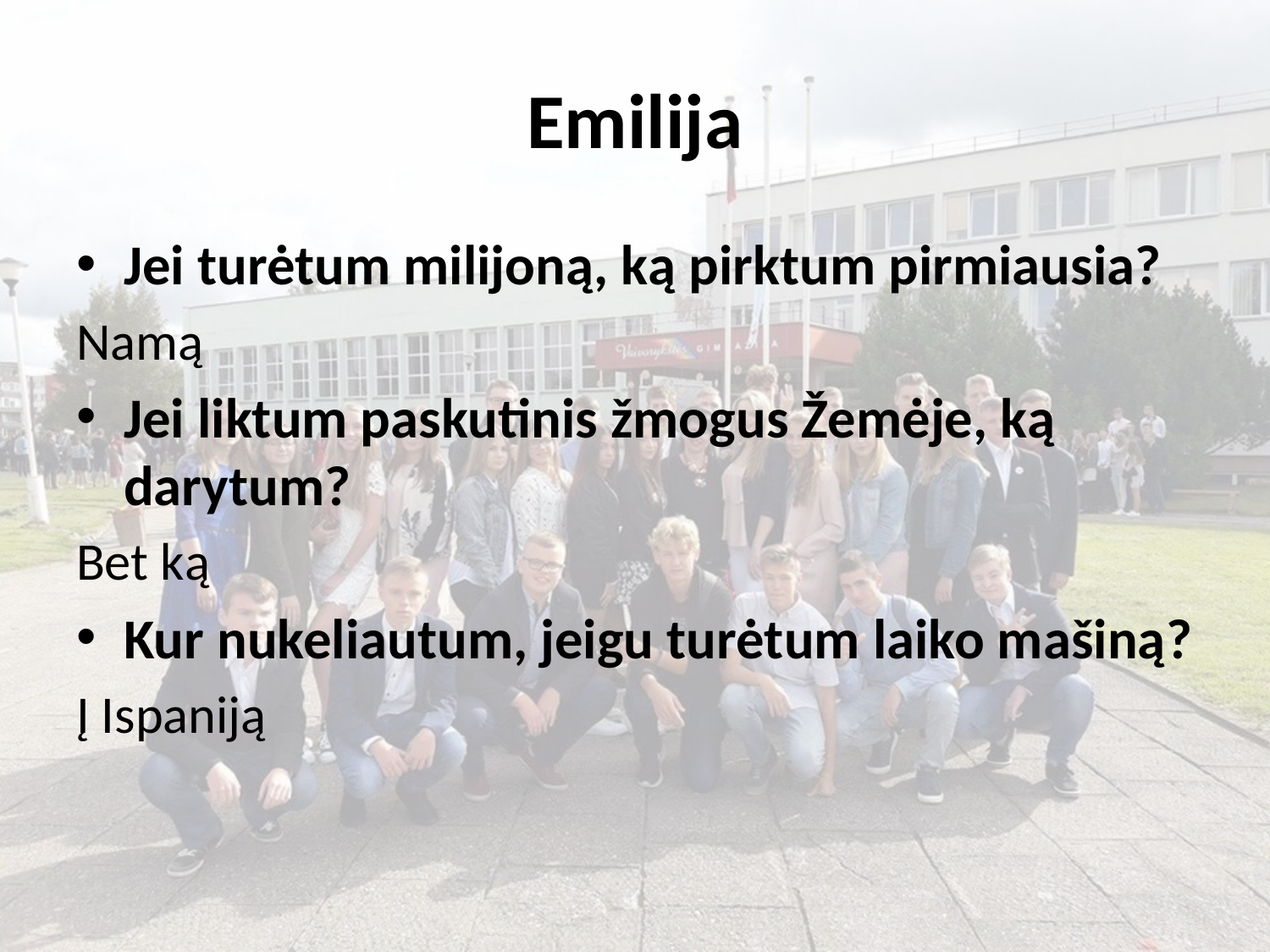

# Emilija
Jei turėtum milijoną, ką pirktum pirmiausia?
Namą
Jei liktum paskutinis žmogus Žemėje, ką darytum?
Bet ką
Kur nukeliautum, jeigu turėtum laiko mašiną?
Į Ispaniją